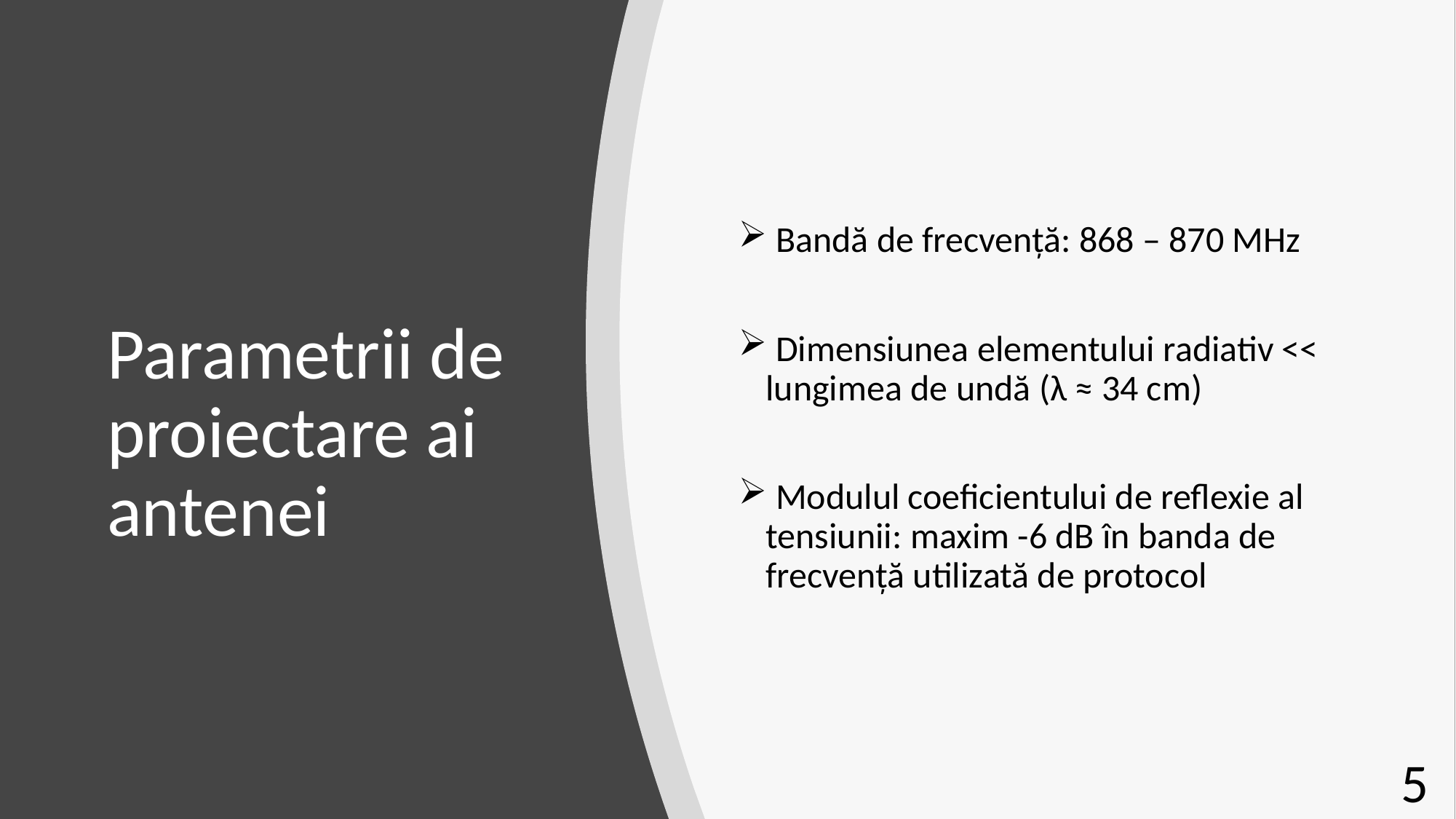

Bandă de frecvență: 868 – 870 MHz

 Dimensiunea elementului radiativ << lungimea de undă (λ ≈ 34 cm)

 Modulul coeficientului de reflexie al tensiunii: maxim -6 dB în banda de frecvență utilizată de protocol

# Parametrii de proiectare ai antenei
5